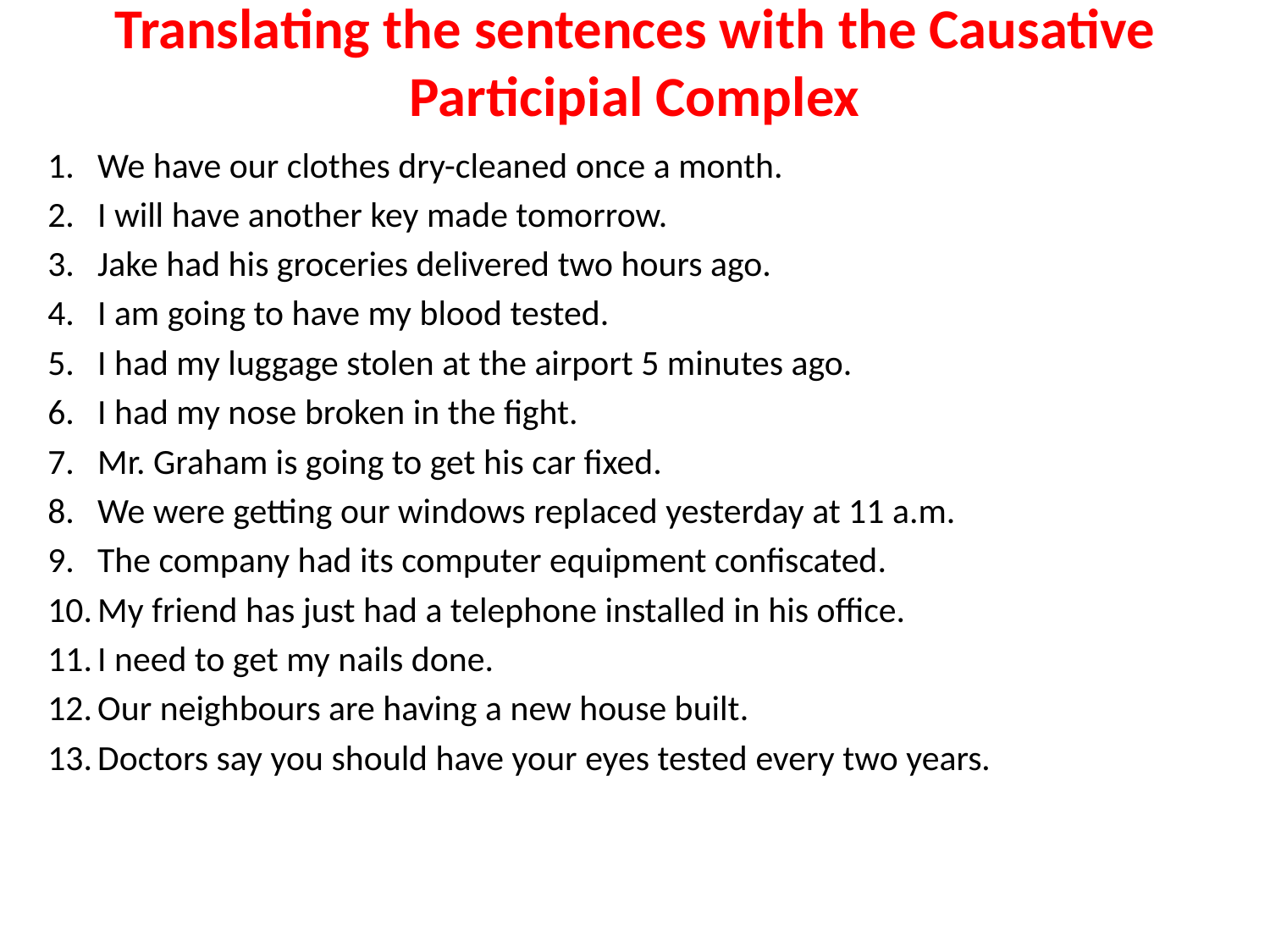

# Translating the sentences with the Causative Participial Complex
We have our clothes dry-cleaned once a month.
I will have another key made tomorrow.
Jake had his groceries delivered two hours ago.
I am going to have my blood tested.
I had my luggage stolen at the airport 5 minutes ago.
I had my nose broken in the fight.
Mr. Graham is going to get his car fixed.
We were getting our windows replaced yesterday at 11 a.m.
The company had its computer equipment confiscated.
My friend has just had a telephone installed in his office.
I need to get my nails done.
Our neighbours are having a new house built.
Doctors say you should have your eyes tested every two years.